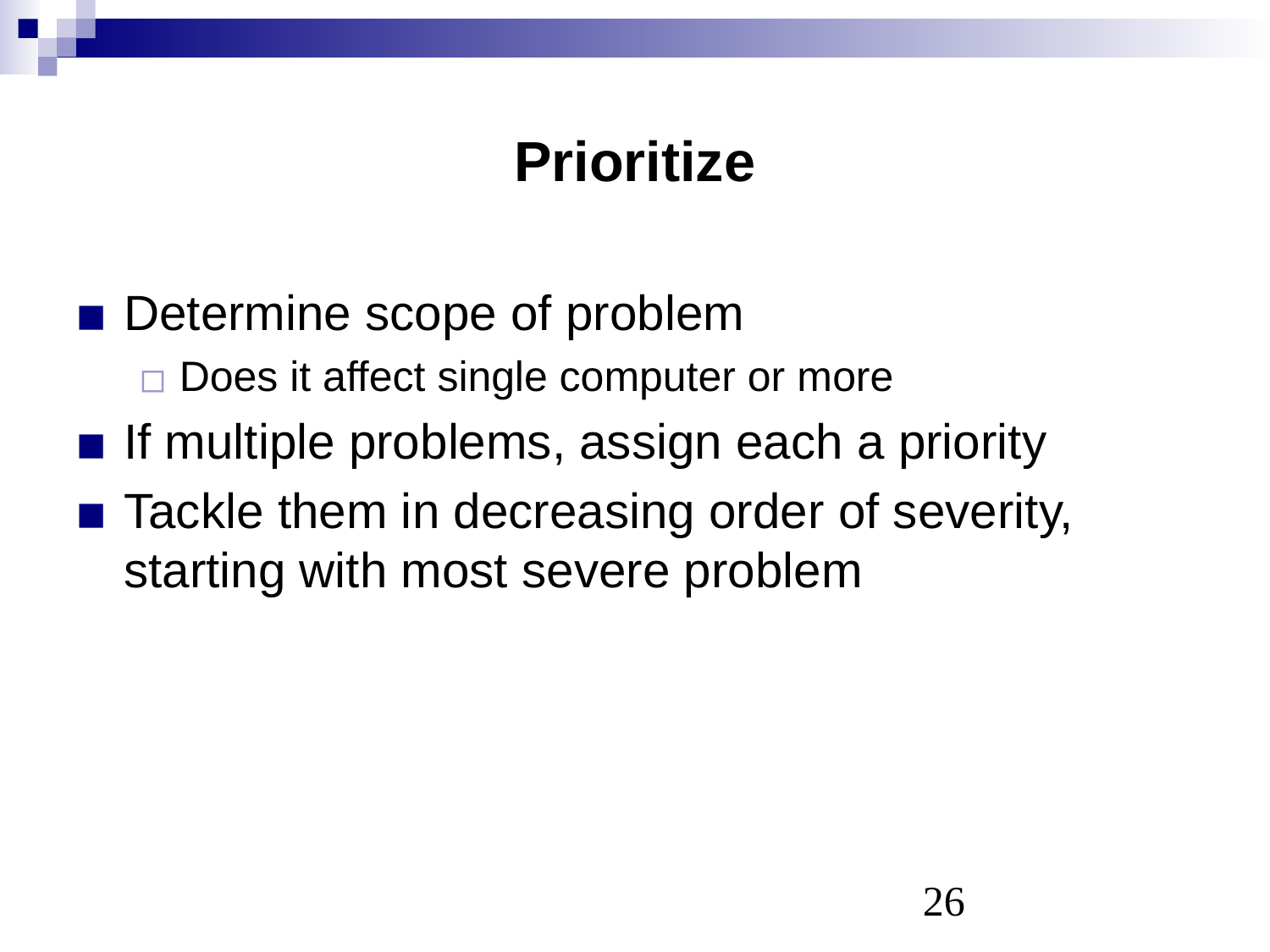

# Prioritize
Determine scope of problem
Does it affect single computer or more
If multiple problems, assign each a priority
Tackle them in decreasing order of severity, starting with most severe problem
26